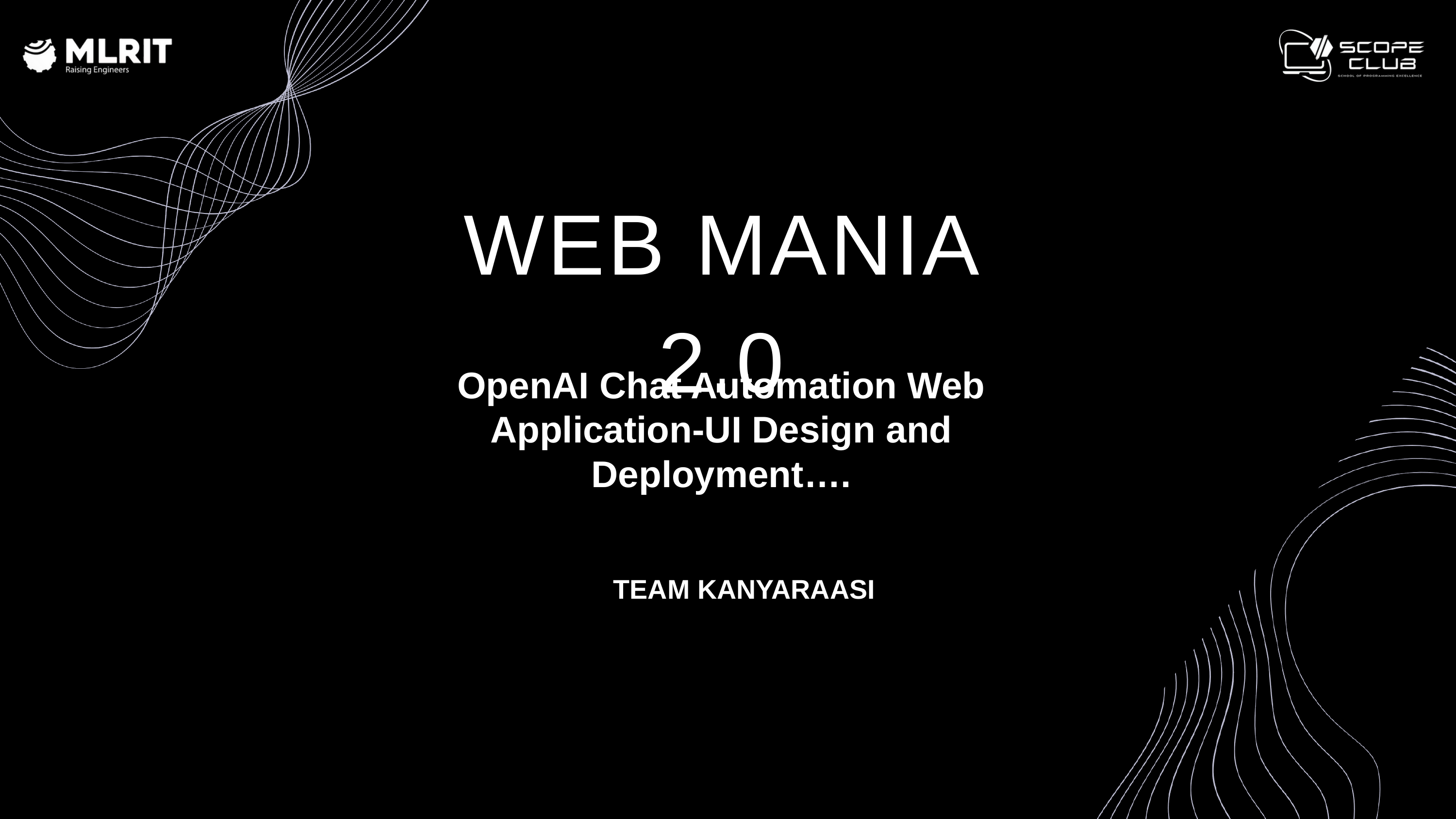

WEB MANIA 2.0
OpenAI Chat Automation Web Application-UI Design and Deployment….

TEAM KANYARAASI